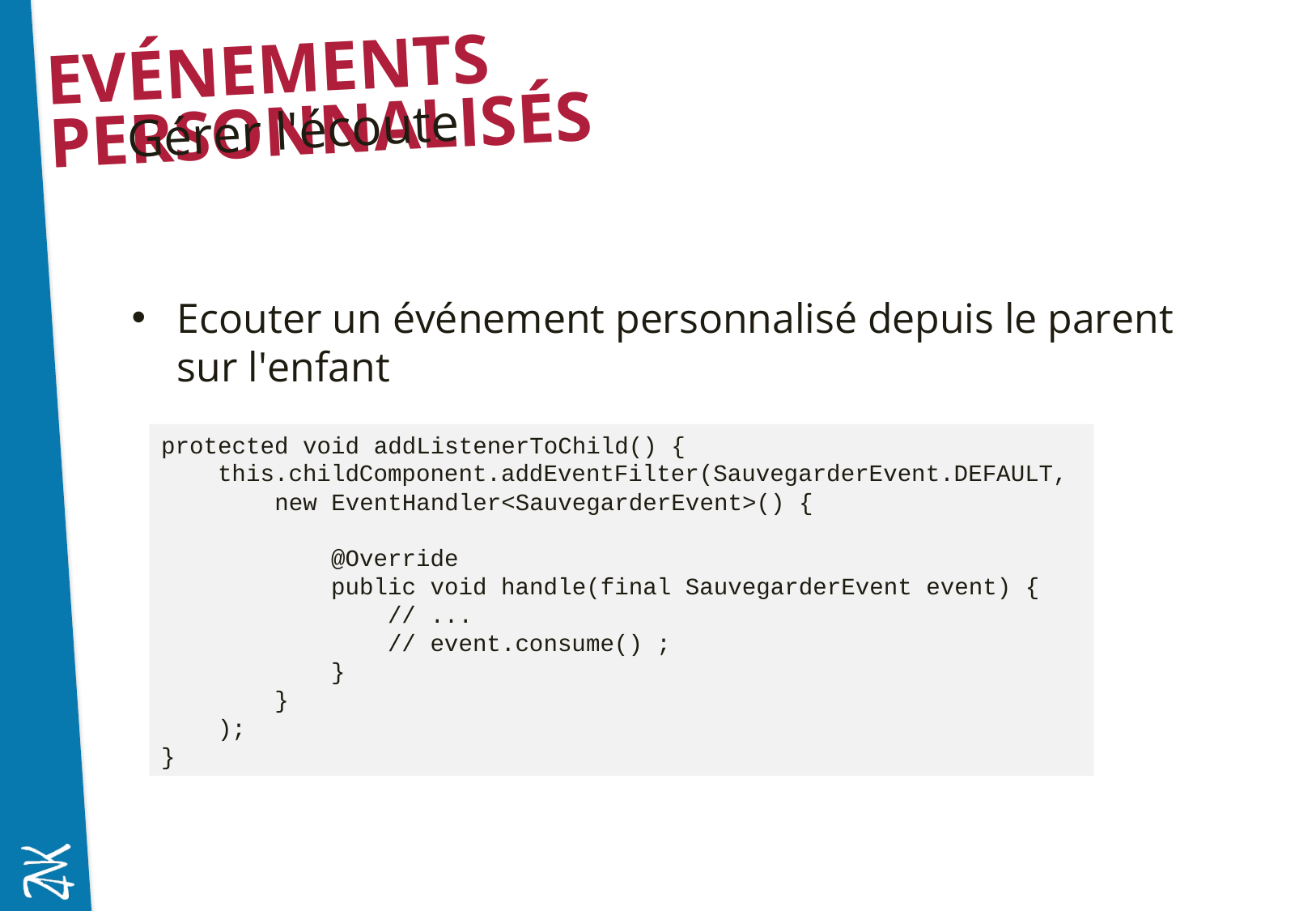

# Evénements personnalisés
Gérer l'écoute
Ecouter un événement personnalisé depuis le parent sur l'enfant

protected void addListenerToChild() {
    this.childComponent.addEventFilter(SauvegarderEvent.DEFAULT,
        new EventHandler<SauvegarderEvent>() {

            @Override
            public void handle(final SauvegarderEvent event) {
                // ...
                // event.consume() ;
            }
        }
    );
}